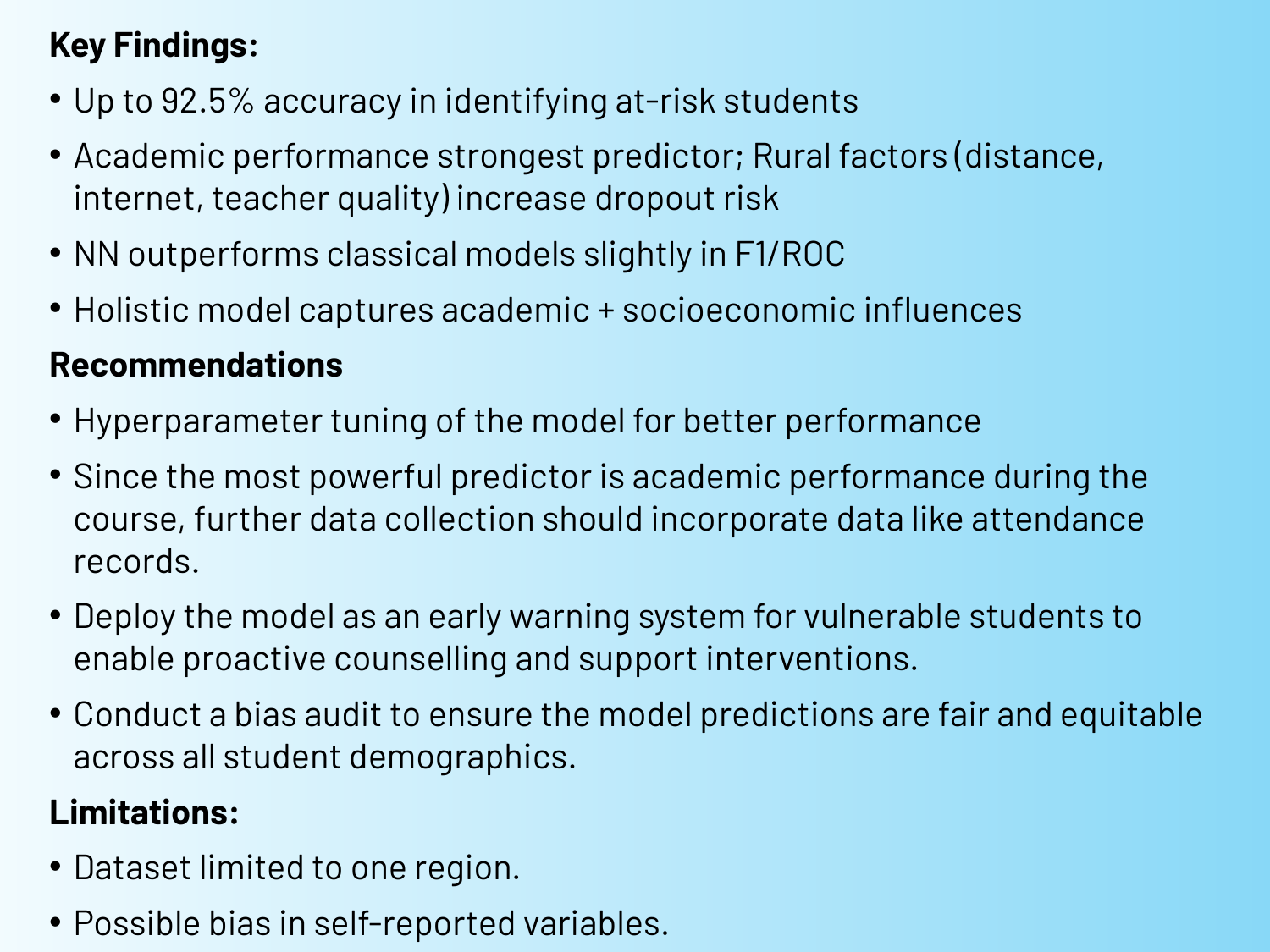

Key Findings:
Up to 92.5% accuracy in identifying at-risk students
Academic performance strongest predictor; Rural factors (distance, internet, teacher quality) increase dropout risk
NN outperforms classical models slightly in F1/ROC
Holistic model captures academic + socioeconomic influences
Recommendations
Hyperparameter tuning of the model for better performance
Since the most powerful predictor is academic performance during the course, further data collection should incorporate data like attendance records.
Deploy the model as an early warning system for vulnerable students to enable proactive counselling and support interventions.
Conduct a bias audit to ensure the model predictions are fair and equitable across all student demographics.
Limitations:
Dataset limited to one region.
Possible bias in self-reported variables.